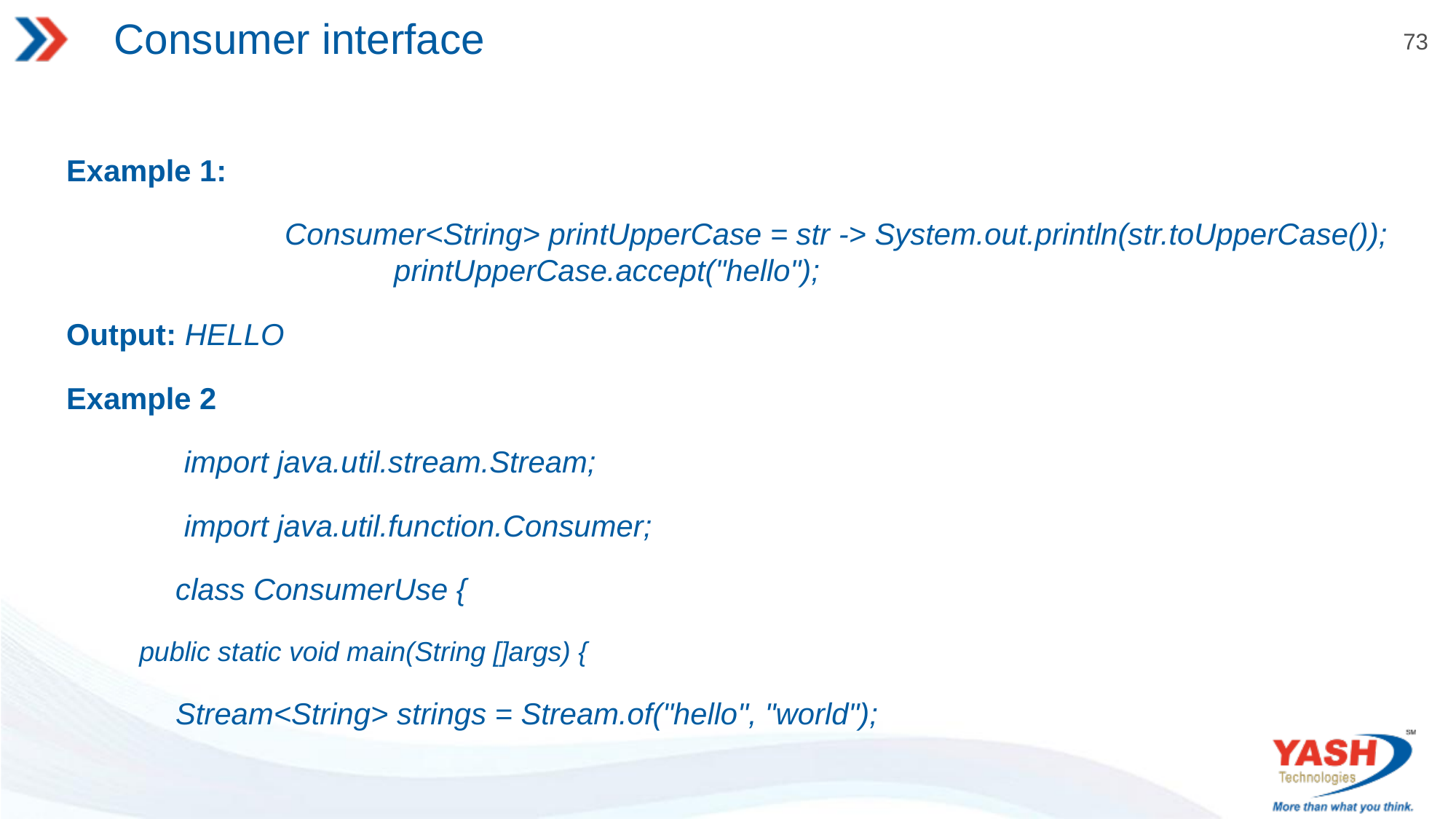

# Consumer interface
Example 1:
	 	Consumer<String> printUpperCase = str -> System.out.println(str.toUpperCase()); 			printUpperCase.accept("hello");
Output: HELLO
Example 2
	 import java.util.stream.Stream;
	 import java.util.function.Consumer;
	class ConsumerUse {
public static void main(String []args) {
	Stream<String> strings = Stream.of("hello", "world");